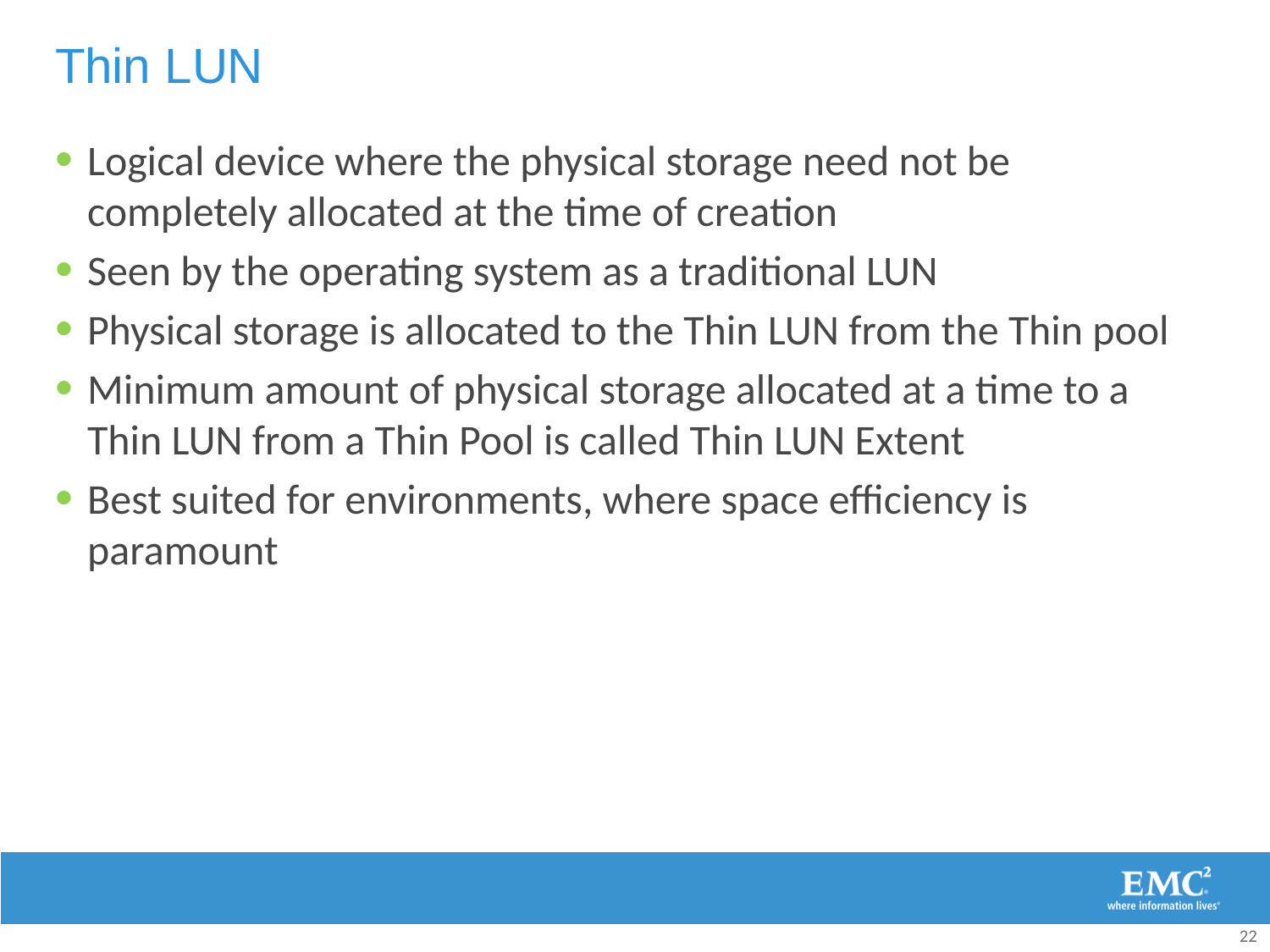

# Thin LUN
Logical device where the physical storage need not be completely allocated at the time of creation
Seen by the operating system as a traditional LUN
Physical storage is allocated to the Thin LUN from the Thin pool
Minimum amount of physical storage allocated at a time to a  Thin LUN from a Thin Pool is called Thin LUN Extent
Best suited for environments, where space efficiency is paramount

22